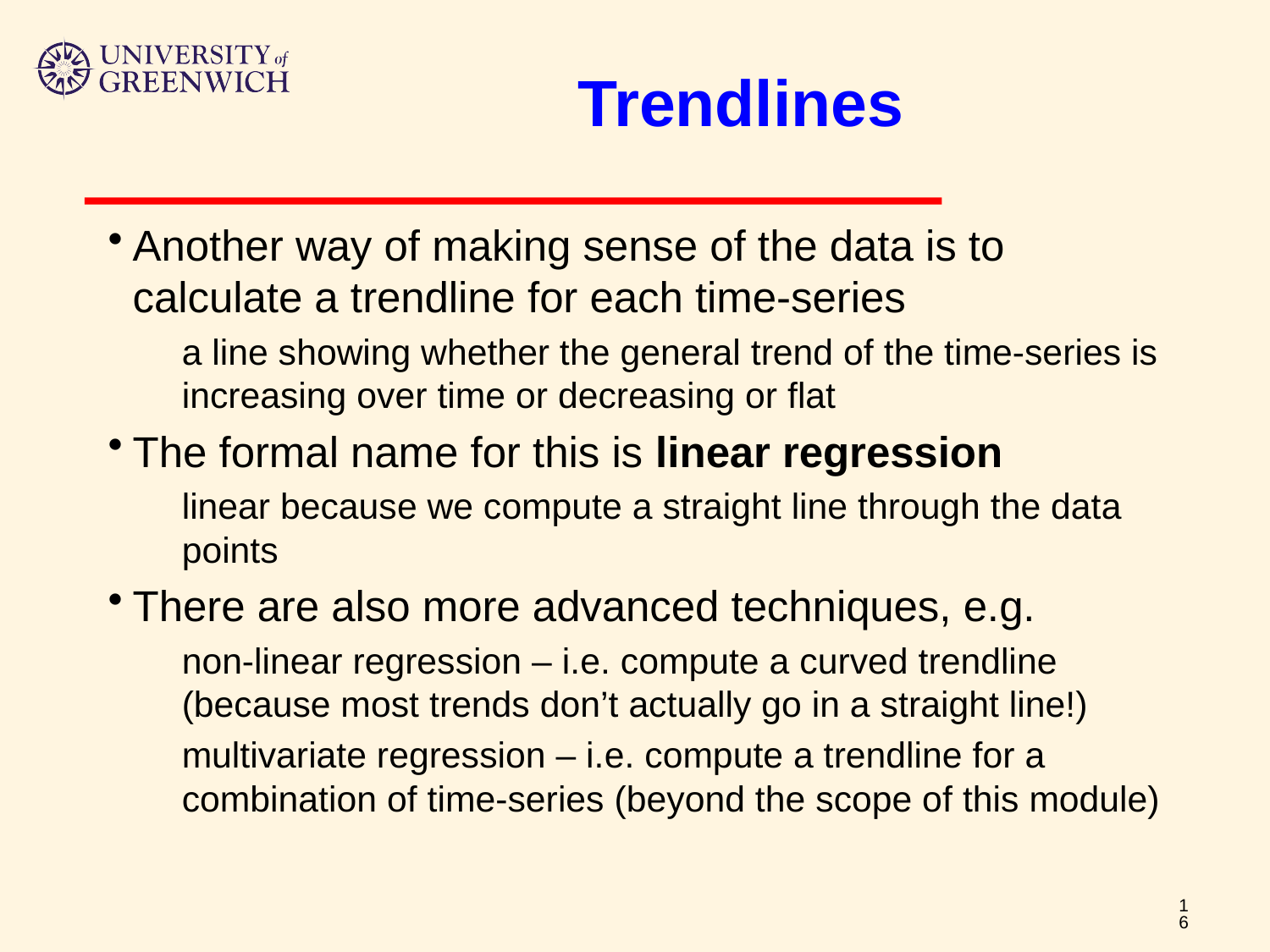

# Trendlines
Another way of making sense of the data is to calculate a trendline for each time-series
a line showing whether the general trend of the time-series is increasing over time or decreasing or flat
The formal name for this is linear regression
linear because we compute a straight line through the data points
There are also more advanced techniques, e.g.
non-linear regression – i.e. compute a curved trendline (because most trends don’t actually go in a straight line!)
multivariate regression – i.e. compute a trendline for a combination of time-series (beyond the scope of this module)

16